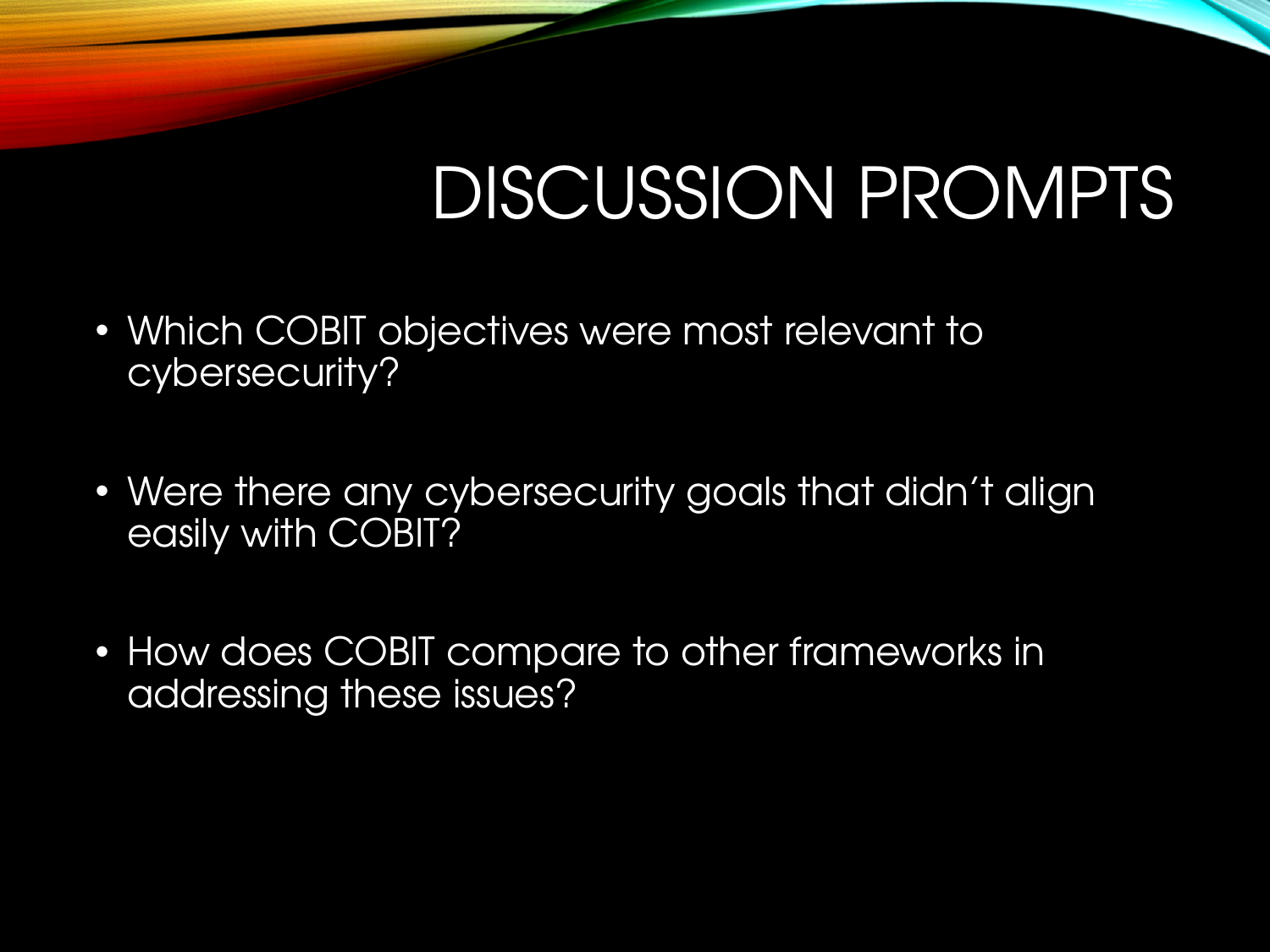

# Discussion Prompts
Which COBIT objectives were most relevant to cybersecurity?

Were there any cybersecurity goals that didn’t align easily with COBIT?

How does COBIT compare to other frameworks in addressing these issues?